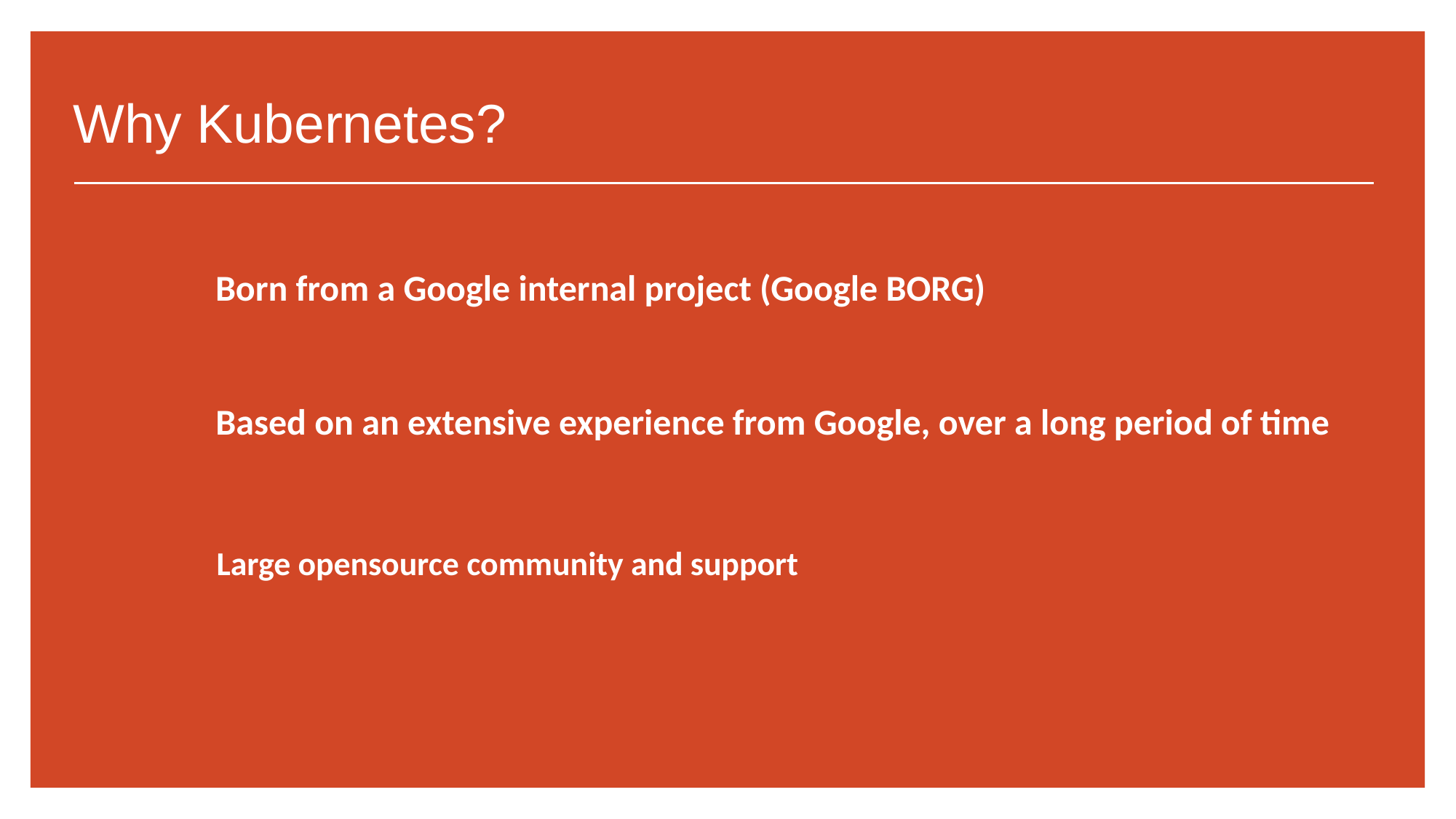

# Why Kubernetes?
Born from a Google internal project (Google BORG)
Based on an extensive experience from Google, over a long period of time
Large opensource community and support